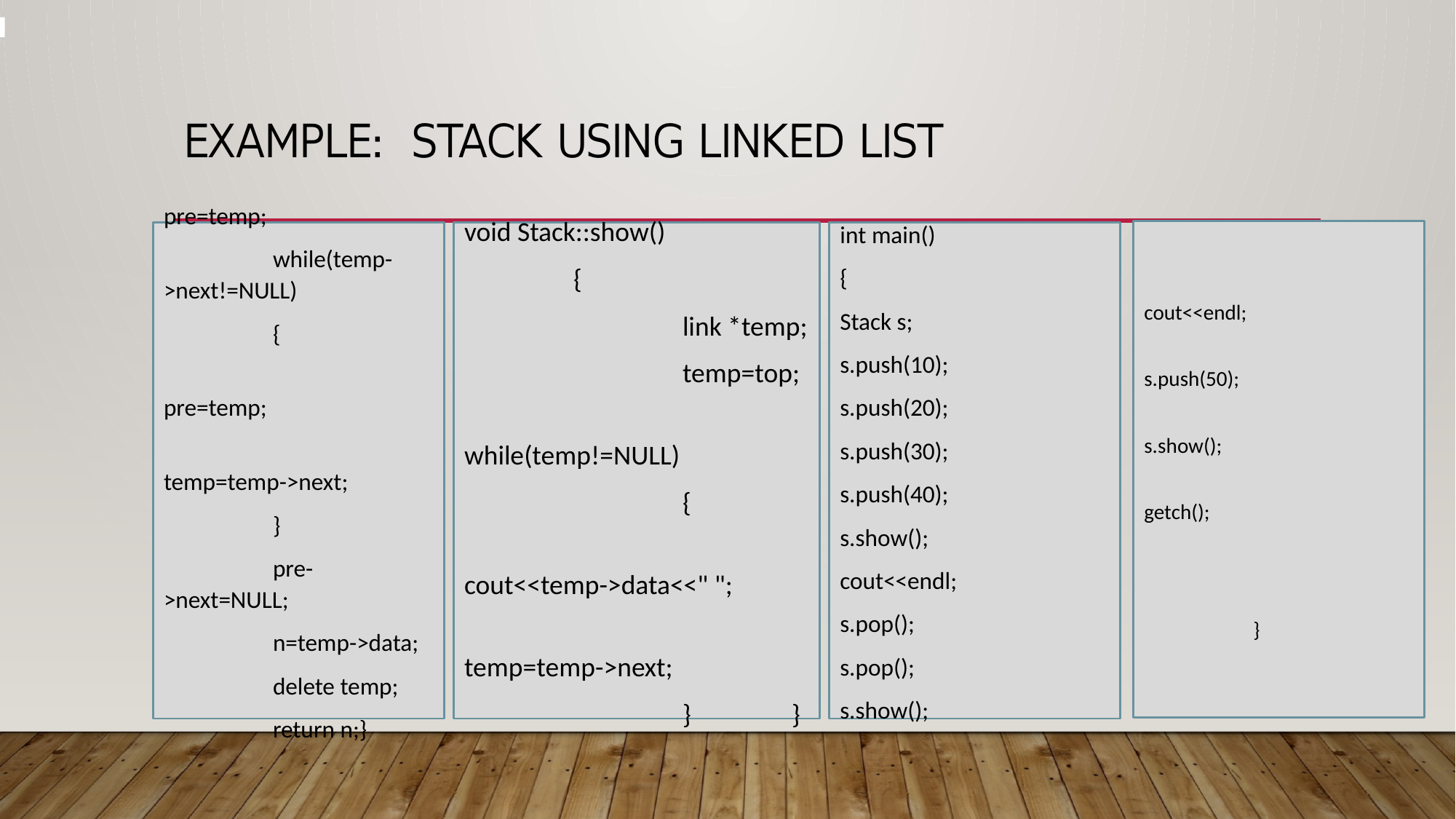

# Example:  stack using Linked List
cout<<endl;
		s.push(50);
		s.show();
		getch();

	}
pre=temp;
	while(temp->next!=NULL)
	{
		pre=temp;
		temp=temp->next;
	}
	pre->next=NULL;
	n=temp->data;
	delete temp;
	return n;}
void Stack::show()
	{
		link *temp;
		temp=top;
		while(temp!=NULL)
		{
			cout<<temp->data<<" ";
			temp=temp->next;
		}	}
int main()
{
Stack s;
s.push(10);
s.push(20);
s.push(30);
s.push(40);
s.show();
cout<<endl;
s.pop();
s.pop();
s.show();